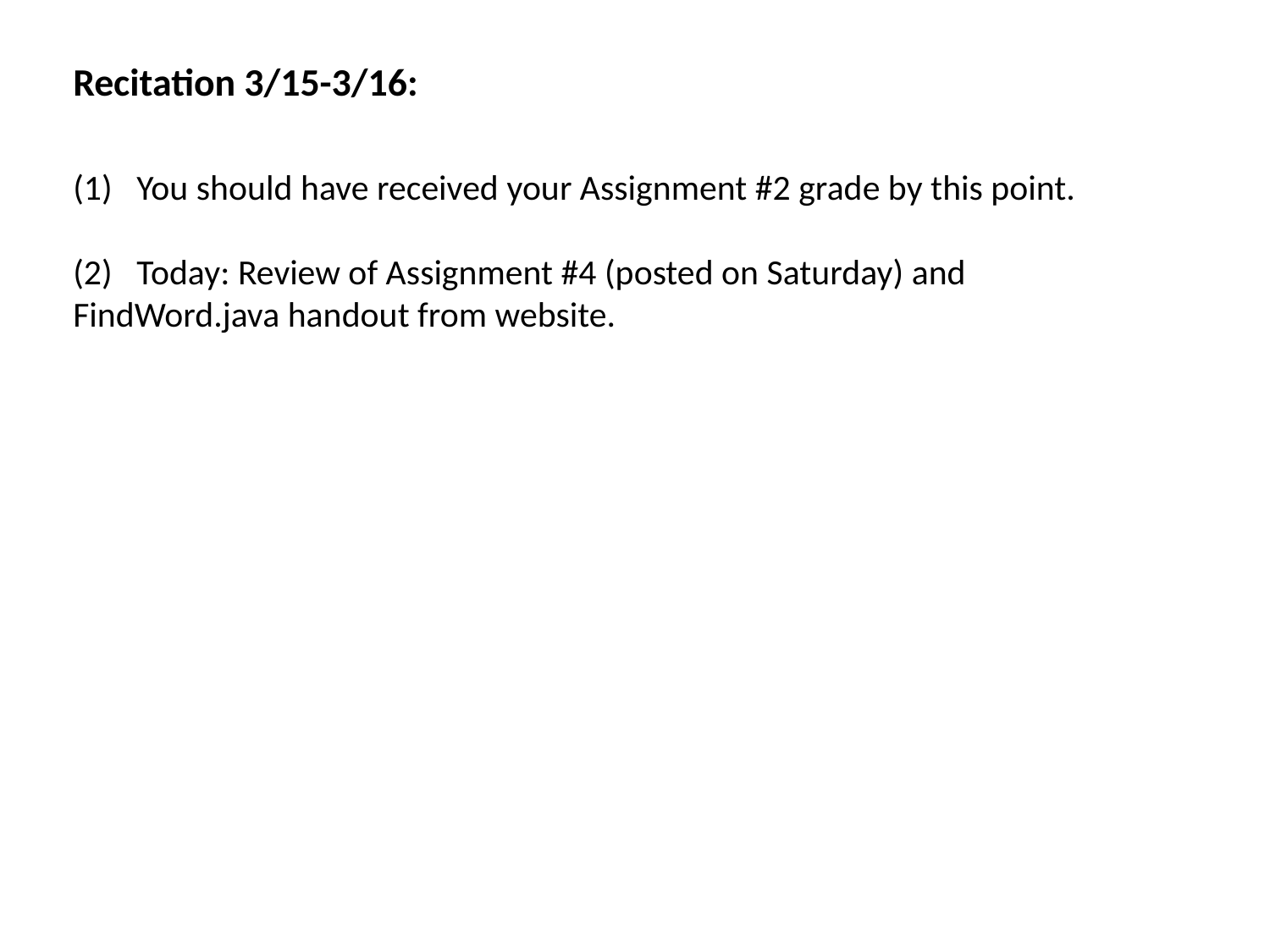

Recitation 3/15-3/16:
You should have received your Assignment #2 grade by this point.

(2)   Today: Review of Assignment #4 (posted on Saturday) and FindWord.java handout from website.